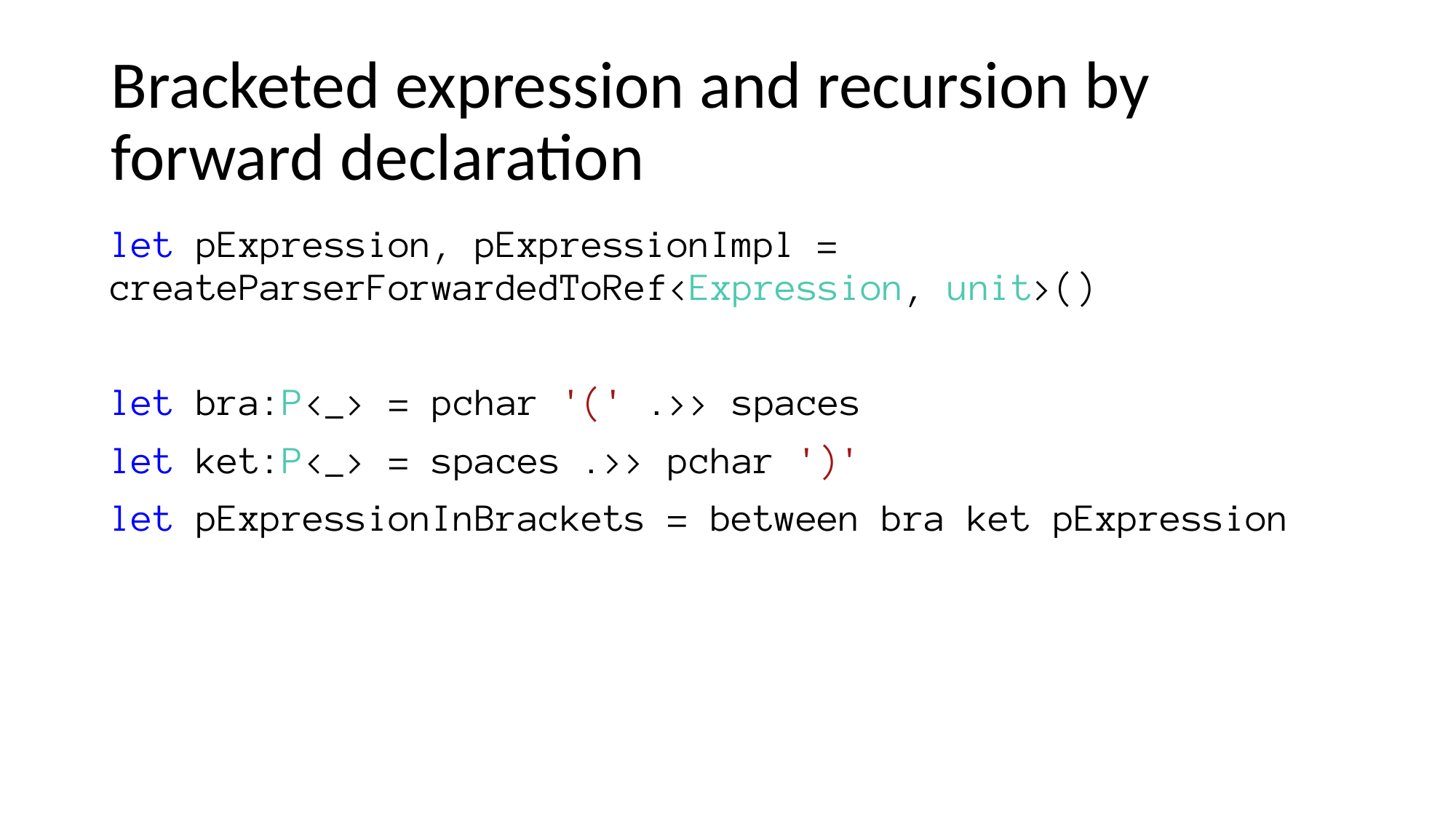

# Bracketed expression and recursion by forward declaration
let pExpression, pExpressionImpl = 	createParserForwardedToRef<Expression, unit>()

let bra:P<_> = pchar '(' .>> spaces
let ket:P<_> = spaces .>> pchar ')'
let pExpressionInBrackets = between bra ket pExpression